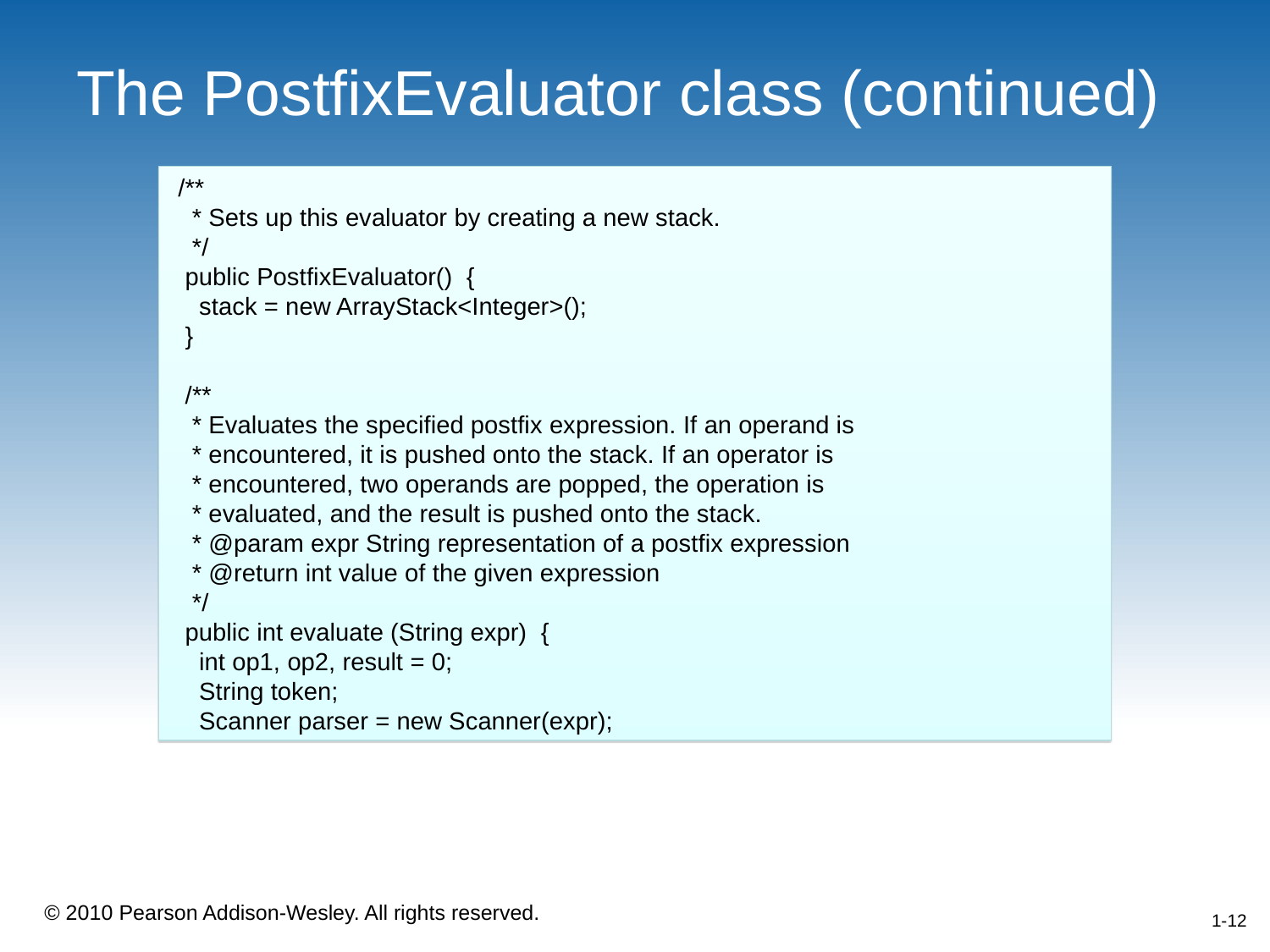

# The PostfixEvaluator class (continued)
 /**
   * Sets up this evaluator by creating a new stack.
   */
  public PostfixEvaluator()  {
    stack = new ArrayStack<Integer>();
  }

  /**
   * Evaluates the specified postfix expression. If an operand is
   * encountered, it is pushed onto the stack. If an operator is
   * encountered, two operands are popped, the operation is
   * evaluated, and the result is pushed onto the stack.
   * @param expr String representation of a postfix expression
   * @return int value of the given expression
   */
  public int evaluate (String expr)  {
    int op1, op2, result = 0;
    String token;
    Scanner parser = new Scanner(expr);
1-12